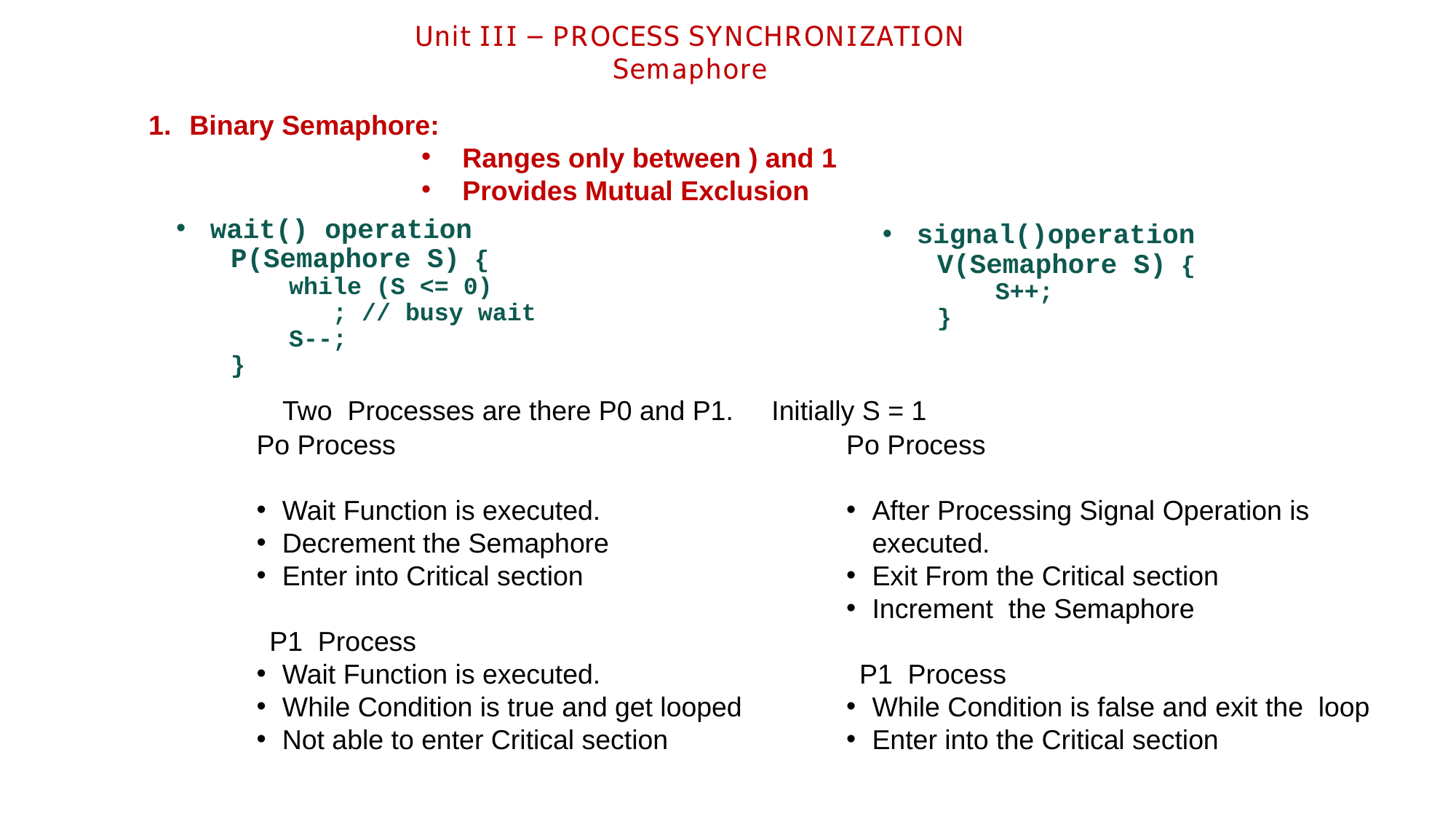

Unit III – PROCESS SYNCHRONIZATION
Semaphore
Binary Semaphore:
Ranges only between ) and 1
Provides Mutual Exclusion

wait() operation
P(Semaphore S) {
    while (S <= 0)
       ; // busy wait
    S--;
}

signal()operation
V(Semaphore S) {
    S++;
}
Two  Processes are there P0 and P1.     Initially S = 1
Po Process

Wait Function is executed.
Decrement the Semaphore
Enter into Critical section

      P1  Process
Wait Function is executed.
While Condition is true and get looped
Not able to enter Critical section
Po Process

After Processing Signal Operation is executed.
Exit From the Critical section
Increment  the Semaphore

      P1  Process
While Condition is false and exit the  loop
Enter into the Critical section